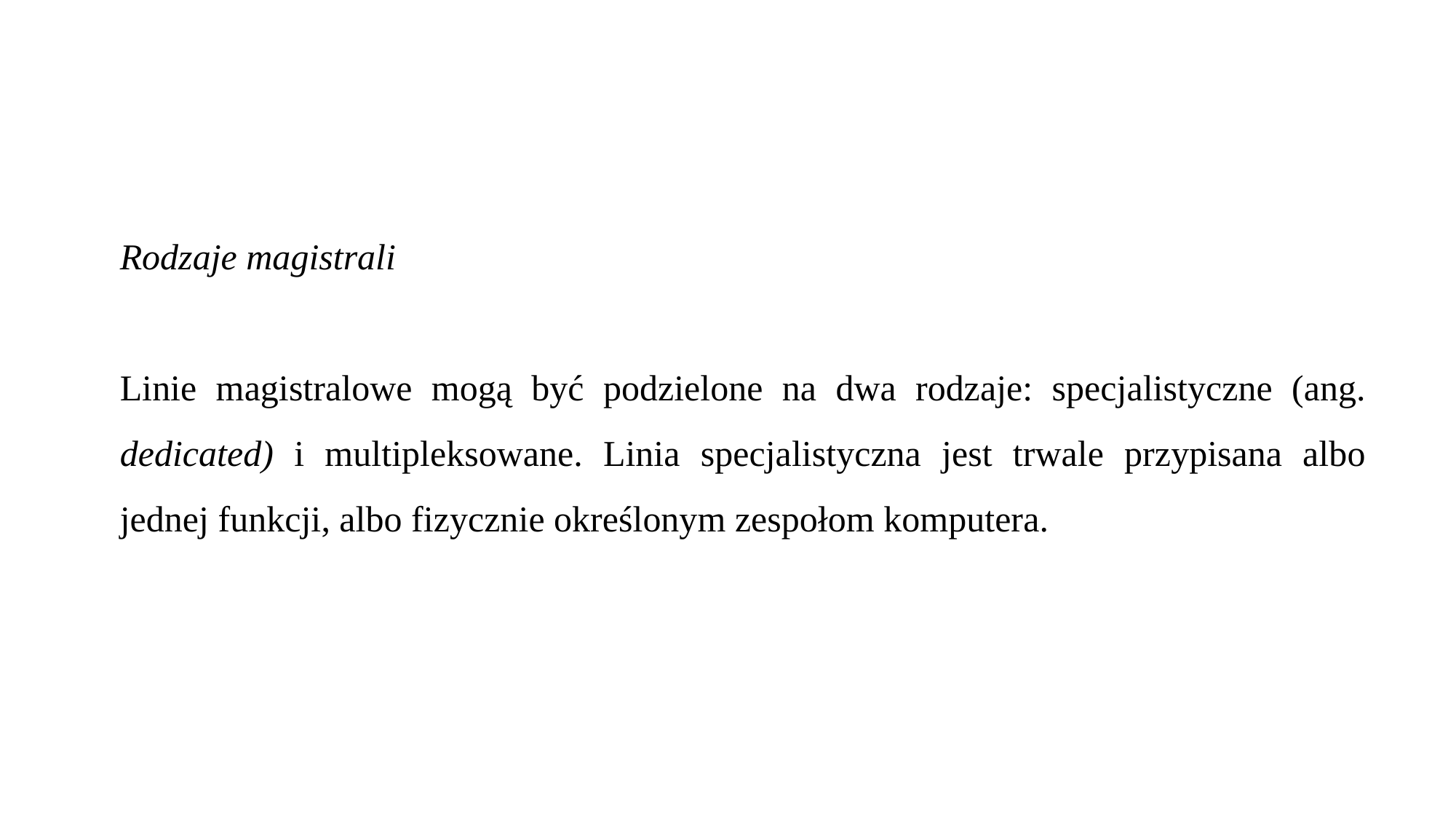

Rodzaje magistrali

Linie magistralowe mogą być podzielone na dwa rodzaje: specjalistyczne (ang. dedicated) i multipleksowane. Linia specjalistyczna jest trwale przypisana albo jednej funkcji, albo fizycznie określonym zespołom komputera.